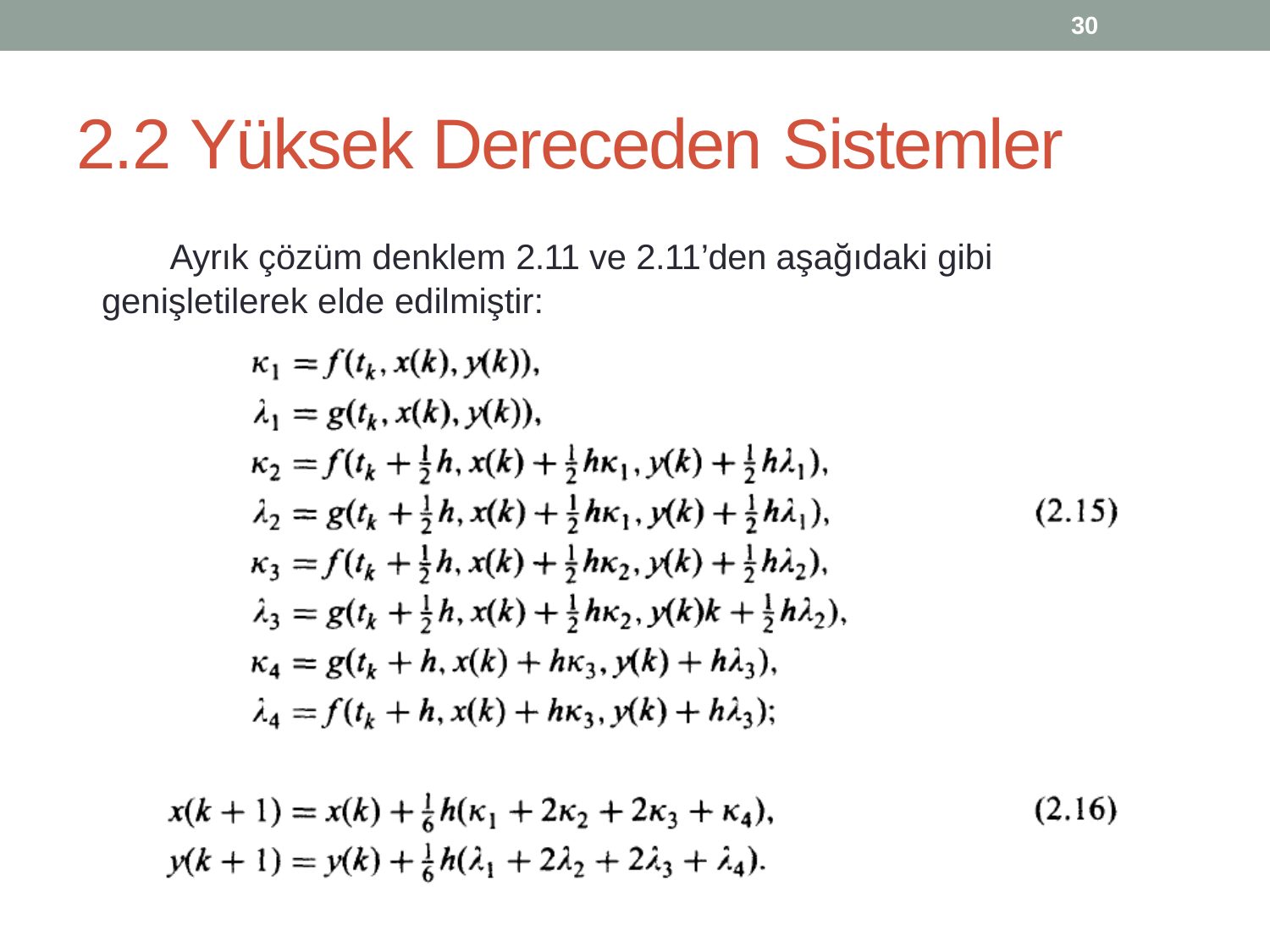

30
# 2.2 Yüksek Dereceden Sistemler
Ayrık çözüm denklem 2.11 ve 2.11’den aşağıdaki gibi
genişletilerek elde edilmiştir: